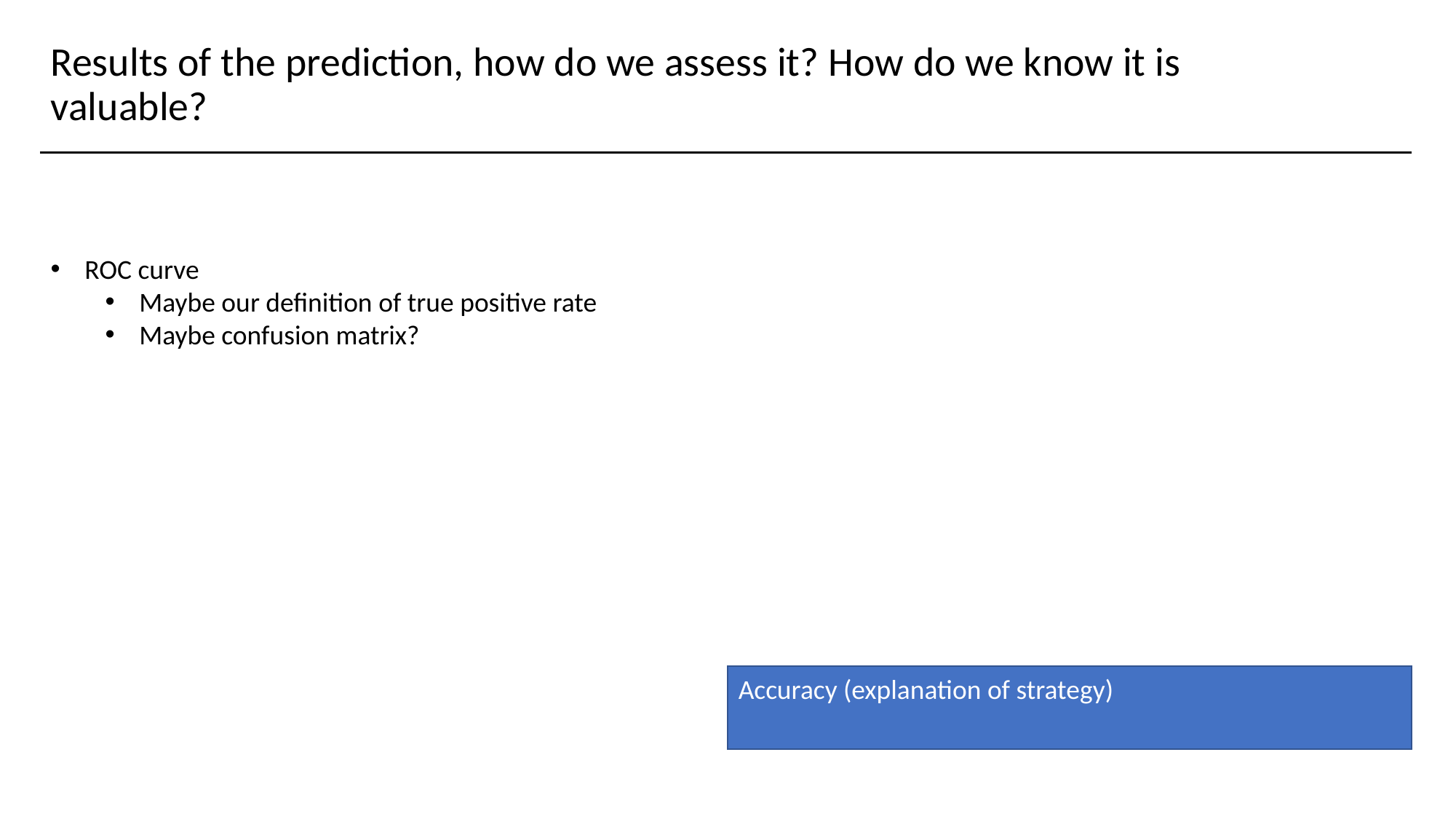

# Results of the prediction, how do we assess it? How do we know it is valuable?
ROC curve
Maybe our definition of true positive rate
Maybe confusion matrix?

Accuracy (explanation of strategy)